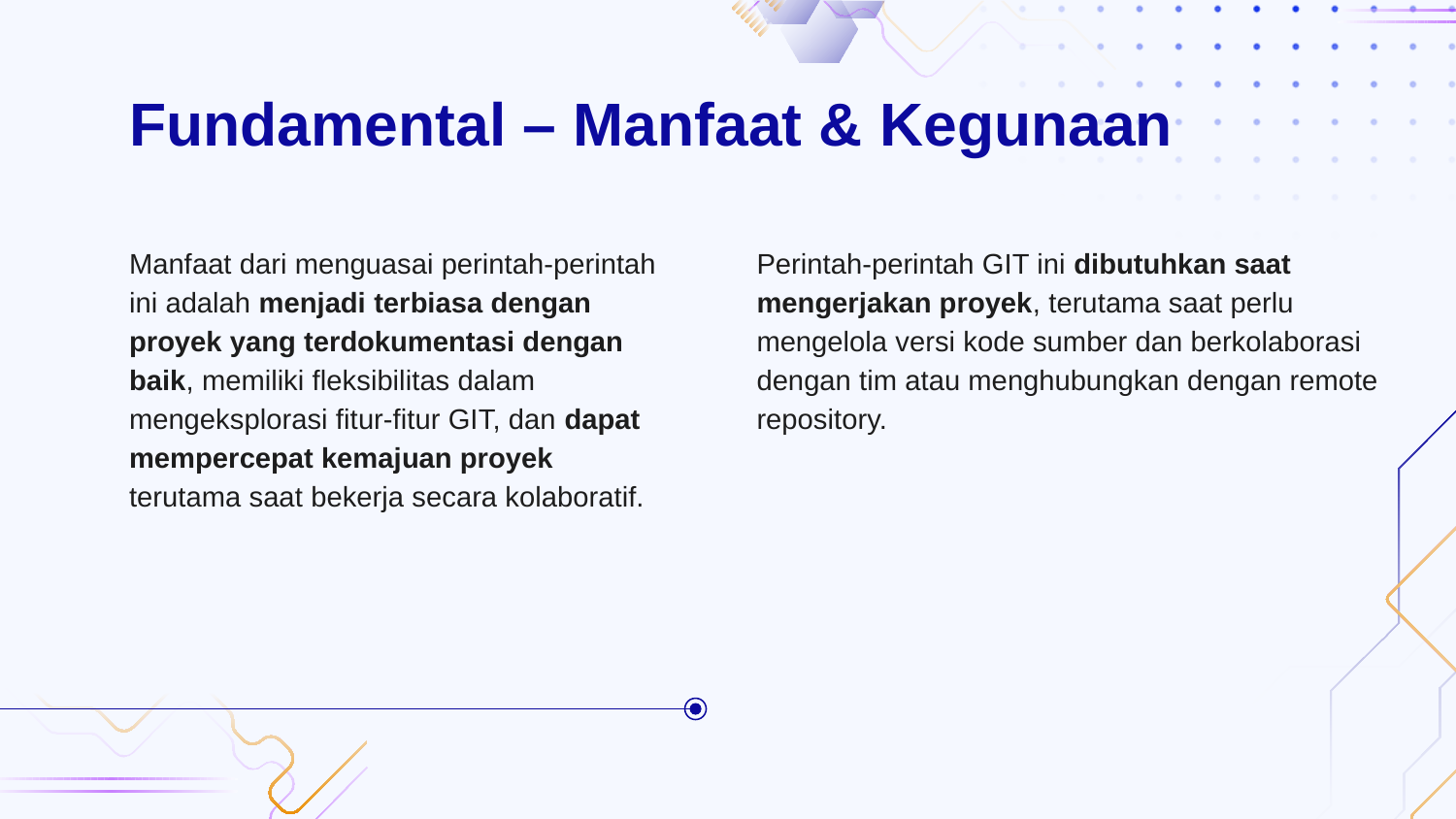

# Fundamental – Manfaat & Kegunaan
Manfaat dari menguasai perintah-perintah ini adalah menjadi terbiasa dengan proyek yang terdokumentasi dengan baik, memiliki fleksibilitas dalam mengeksplorasi fitur-fitur GIT, dan dapat mempercepat kemajuan proyek terutama saat bekerja secara kolaboratif.
Perintah-perintah GIT ini dibutuhkan saat mengerjakan proyek, terutama saat perlu mengelola versi kode sumber dan berkolaborasi dengan tim atau menghubungkan dengan remote repository.